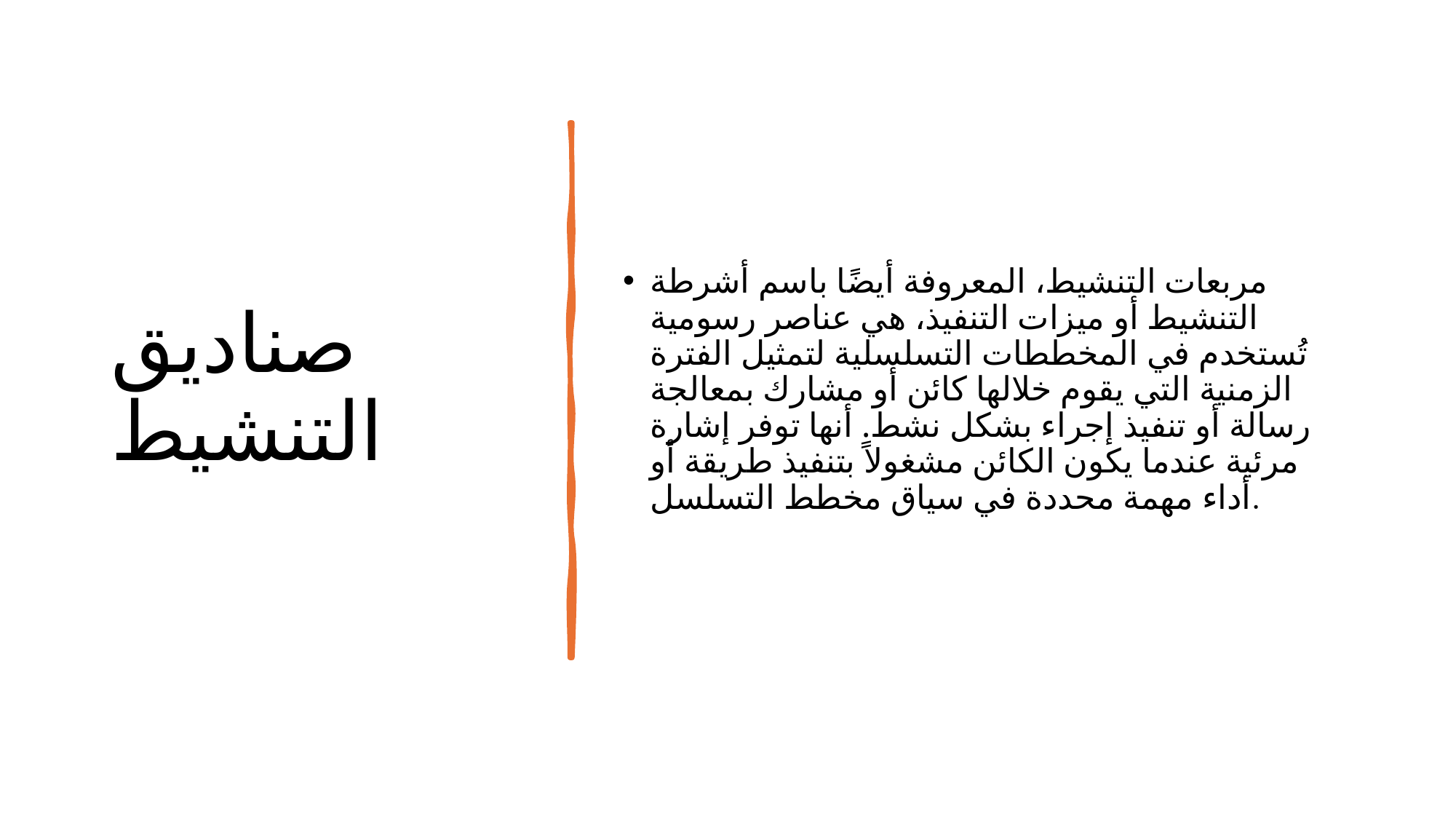

# صناديق التنشيط
مربعات التنشيط، المعروفة أيضًا باسم أشرطة التنشيط أو ميزات التنفيذ، هي عناصر رسومية تُستخدم في المخططات التسلسلية لتمثيل الفترة الزمنية التي يقوم خلالها كائن أو مشارك بمعالجة رسالة أو تنفيذ إجراء بشكل نشط. أنها توفر إشارة مرئية عندما يكون الكائن مشغولاً بتنفيذ طريقة أو أداء مهمة محددة في سياق مخطط التسلسل.